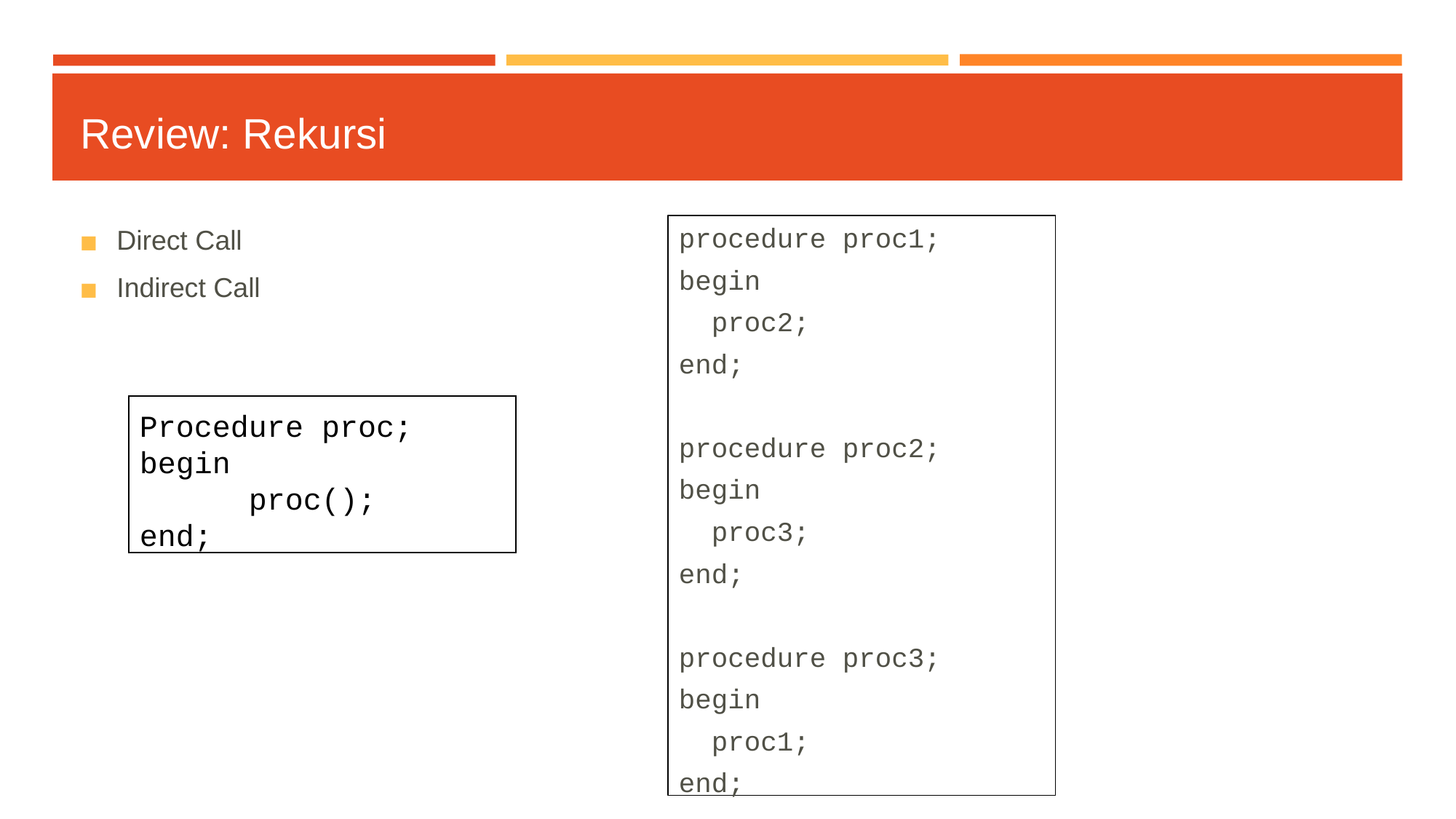

# Review: Rekursi
procedure proc1;
begin
  proc2;
end;

procedure proc2;
begin
  proc3;
end;

procedure proc3;
begin
  proc1;
end;

Direct Call
Indirect Call
Procedure proc;
begin
	proc();
end;